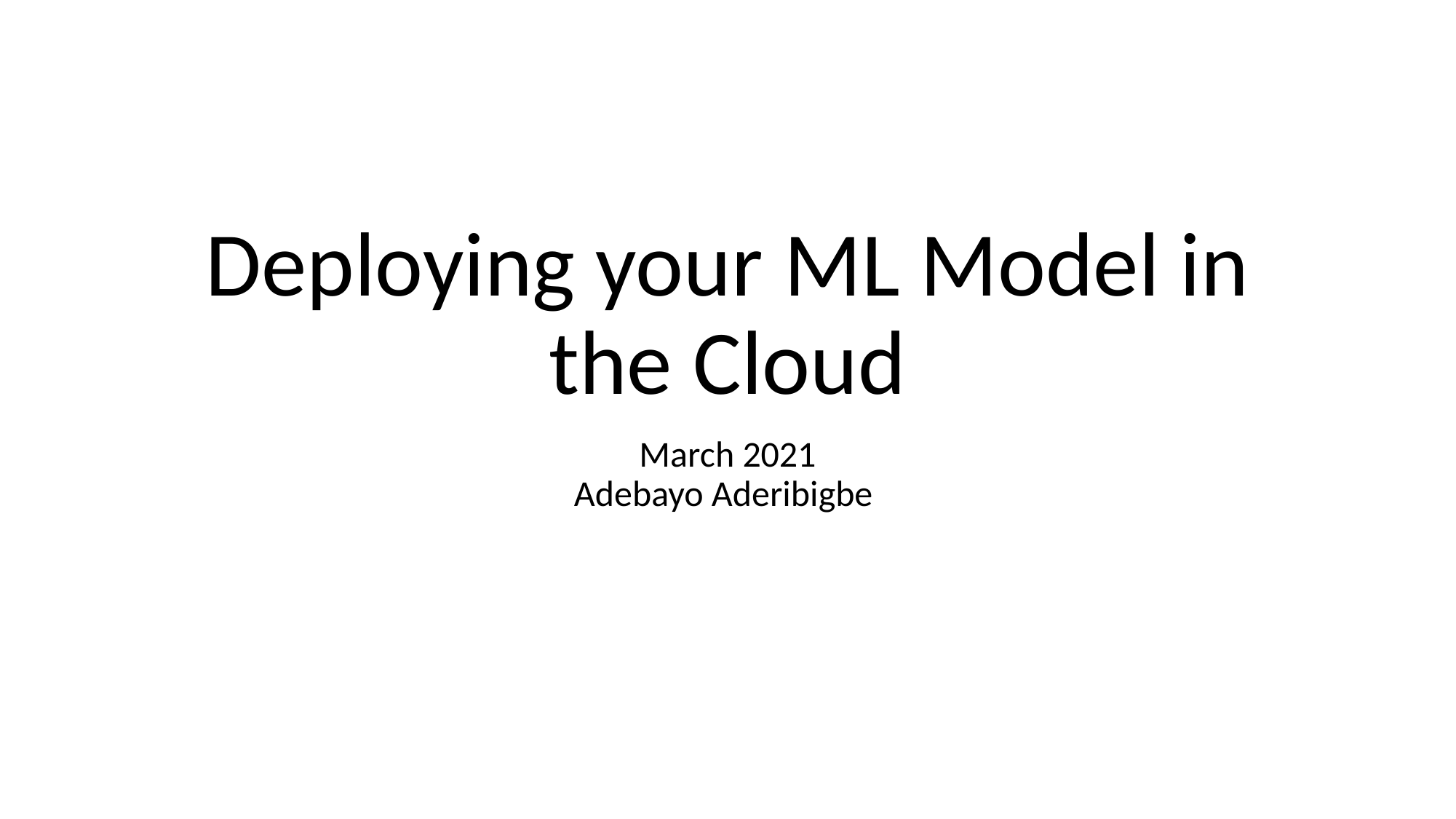

# Deploying your ML Model in the Cloud
March 2021
Adebayo Aderibigbe